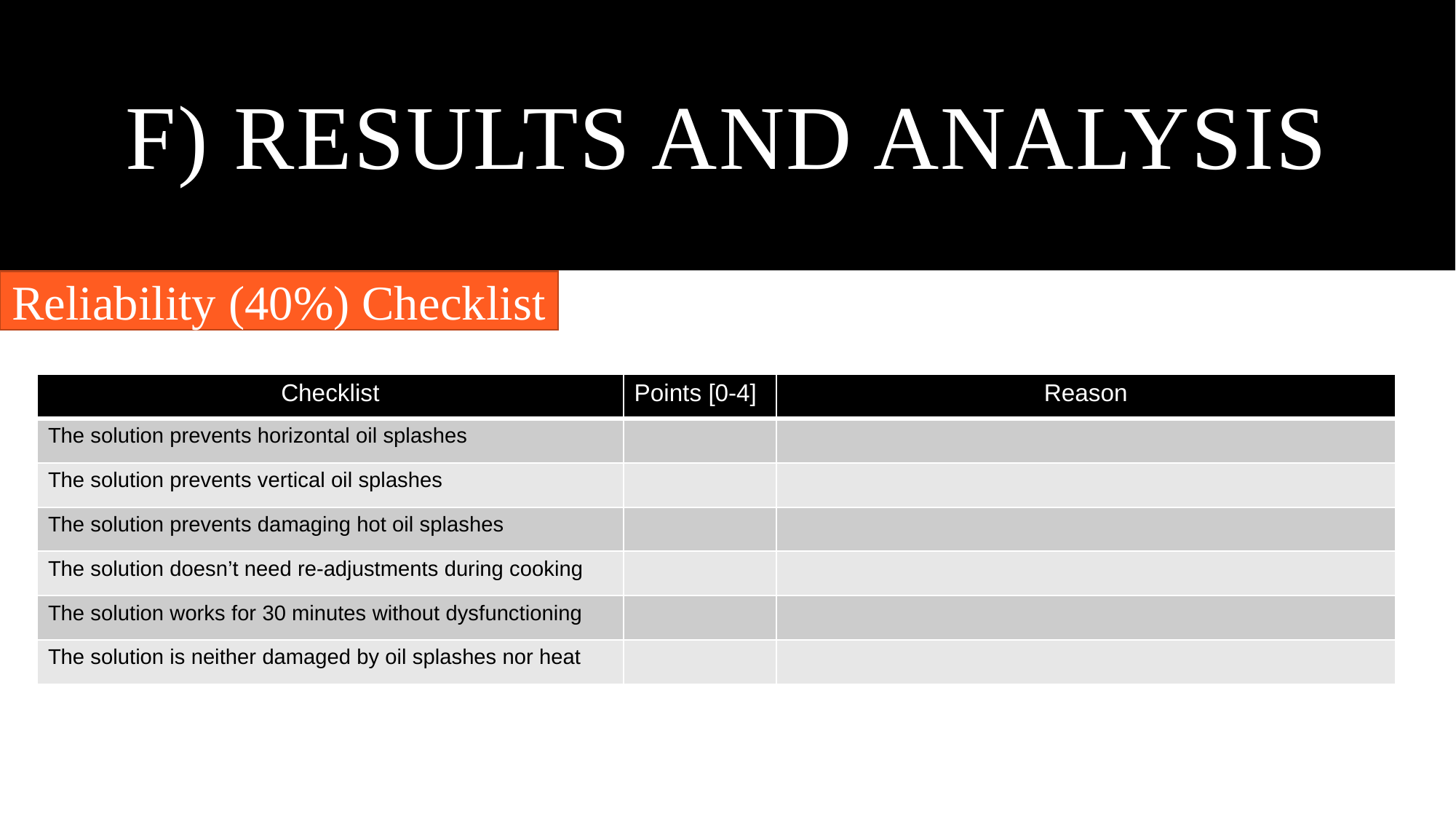

# f) Results and analysis
Reliability (40%) Checklist
| Checklist | Points [0-4] | Reason |
| --- | --- | --- |
| The solution prevents horizontal oil splashes |  |  |
| The solution prevents vertical oil splashes |  |  |
| The solution prevents damaging hot oil splashes |  |  |
| The solution doesn’t need re-adjustments during cooking |  |  |
| The solution works for 30 minutes without dysfunctioning |  |  |
| The solution is neither damaged by oil splashes nor heat |  |  |